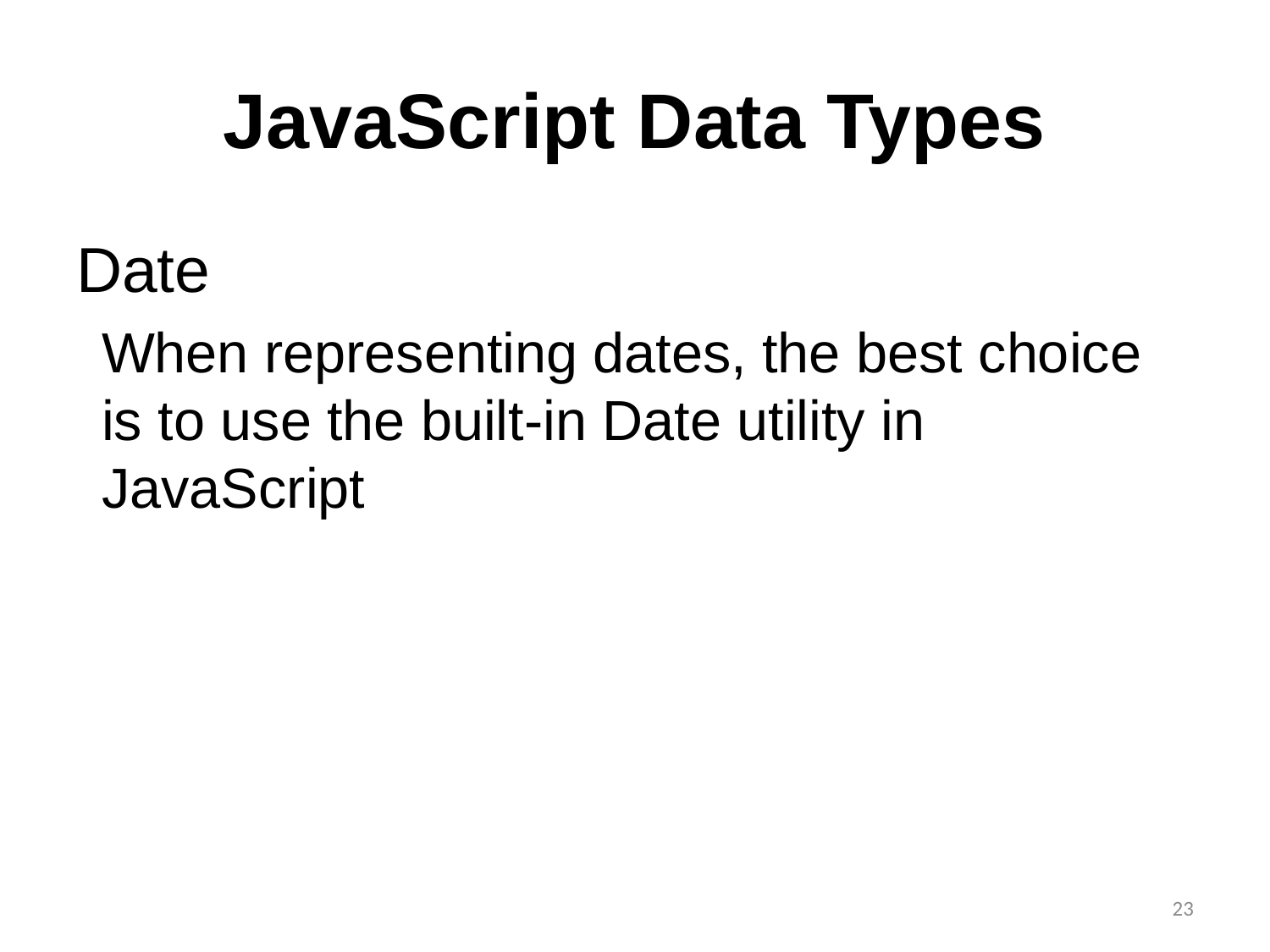

# JavaScript Data Types
Date
When representing dates, the best choice is to use the built-in Date utility in JavaScript
23